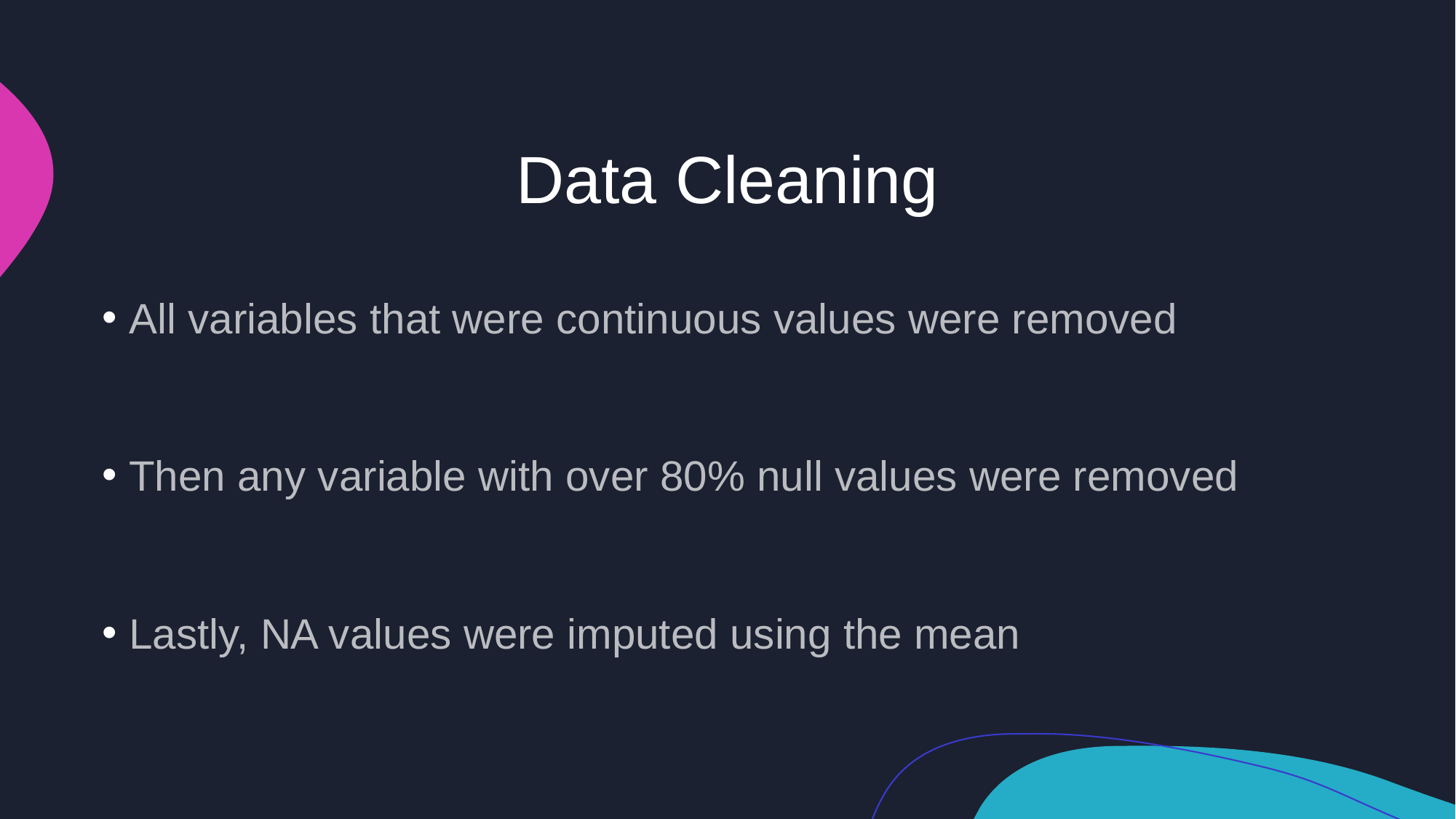

# Data Cleaning
All variables that were continuous values were removed

Then any variable with over 80% null values were removed

Lastly, NA values were imputed using the mean